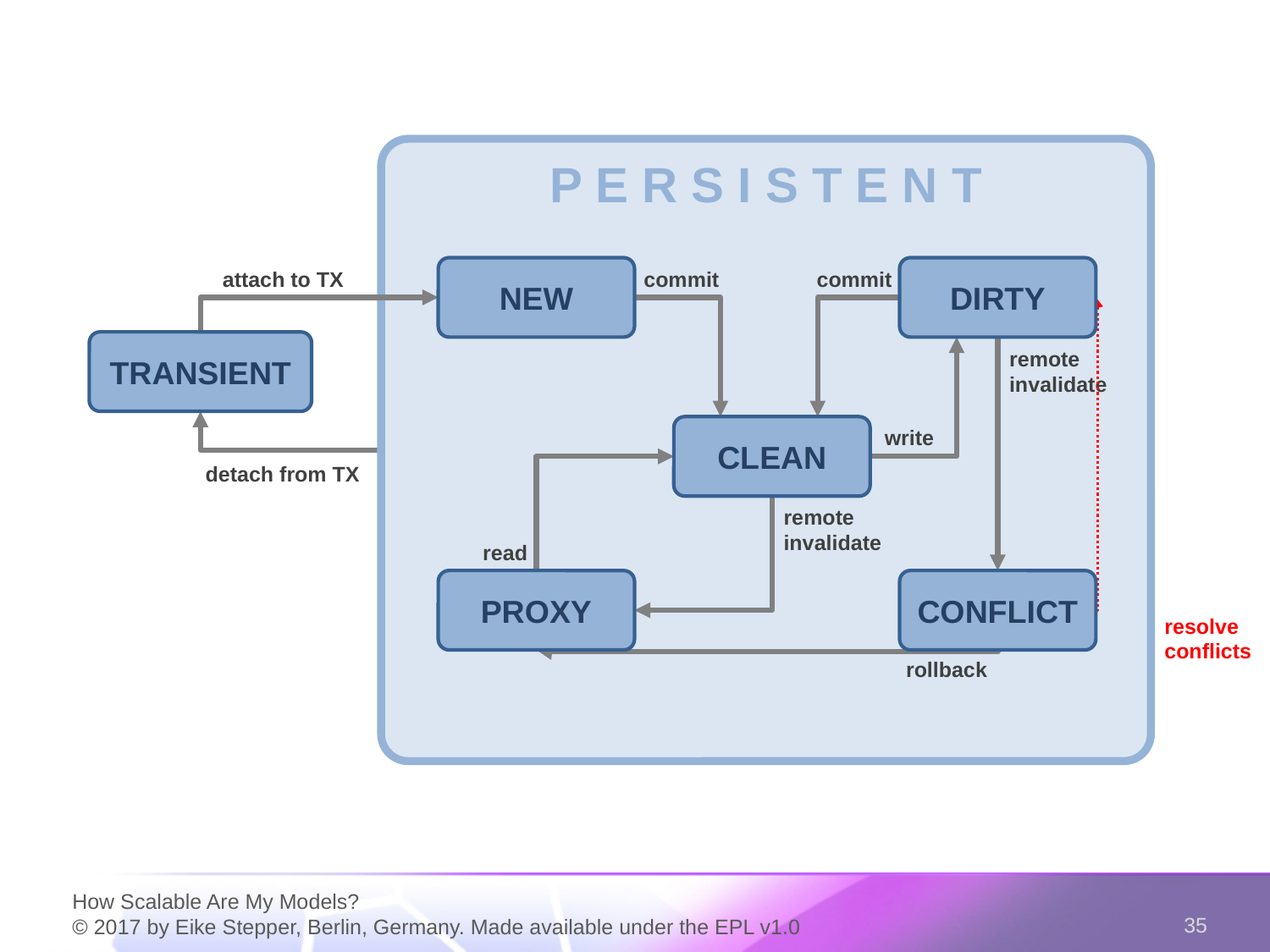

P E R S I S T E N T
NEW
DIRTY
attach to TX
commit
commit
TRANSIENT
remote
invalidate
CLEAN
write
detach from TX
remote
invalidate
read
PROXY
CONFLICT
resolve
conflicts
rollback
How Scalable Are My Models?
© 2017 by Eike Stepper, Berlin, Germany. Made available under the EPL v1.0
35